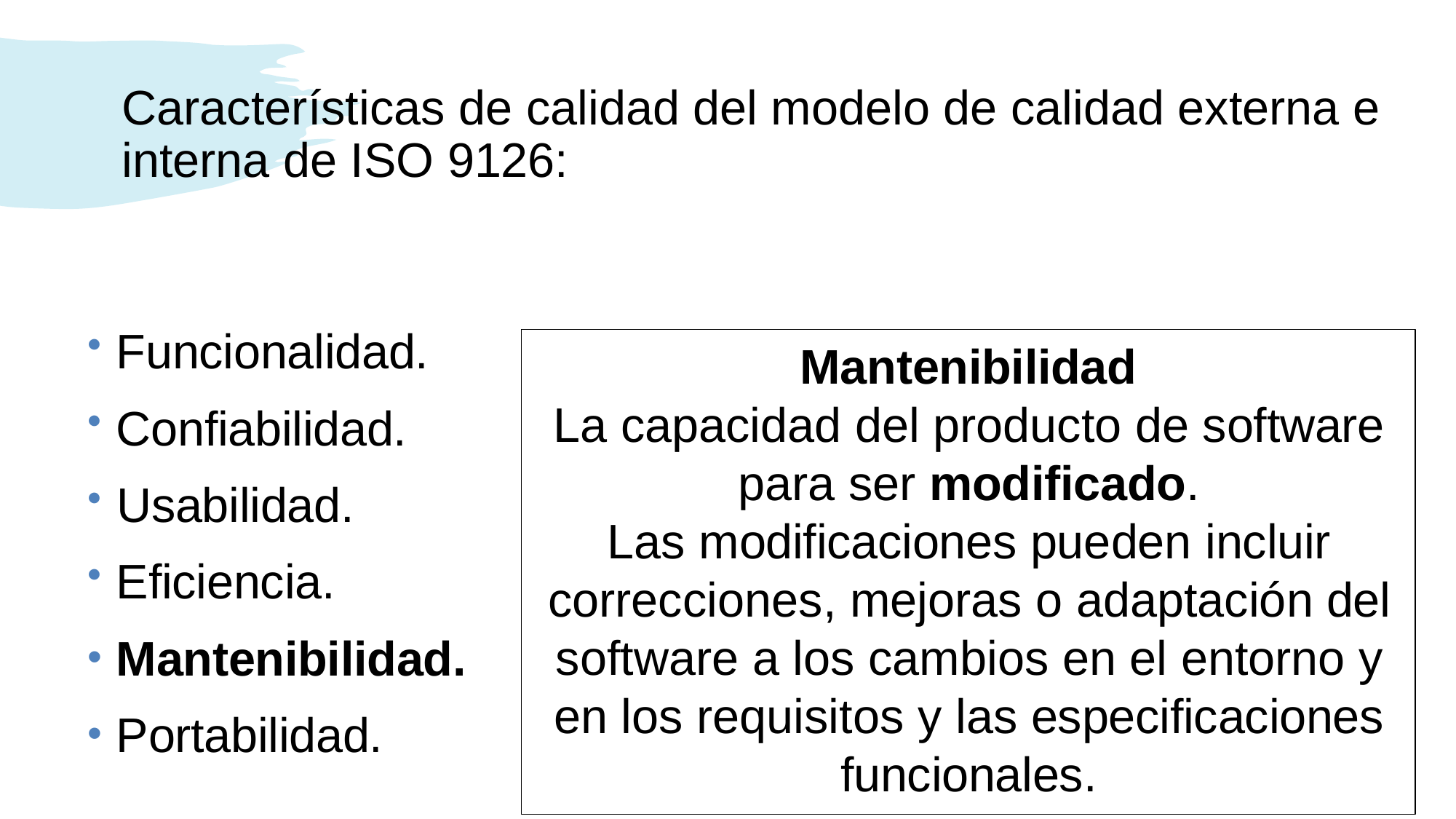

Características de calidad del modelo de calidad externa e interna de ISO 9126:
Funcionalidad.
Confiabilidad.
Usabilidad.
Eficiencia.
Mantenibilidad.
Portabilidad.

Mantenibilidad
La capacidad del producto de software para ser modificado.
Las modificaciones pueden incluir correcciones, mejoras o adaptación del software a los cambios en el entorno y en los requisitos y las especificaciones funcionales.